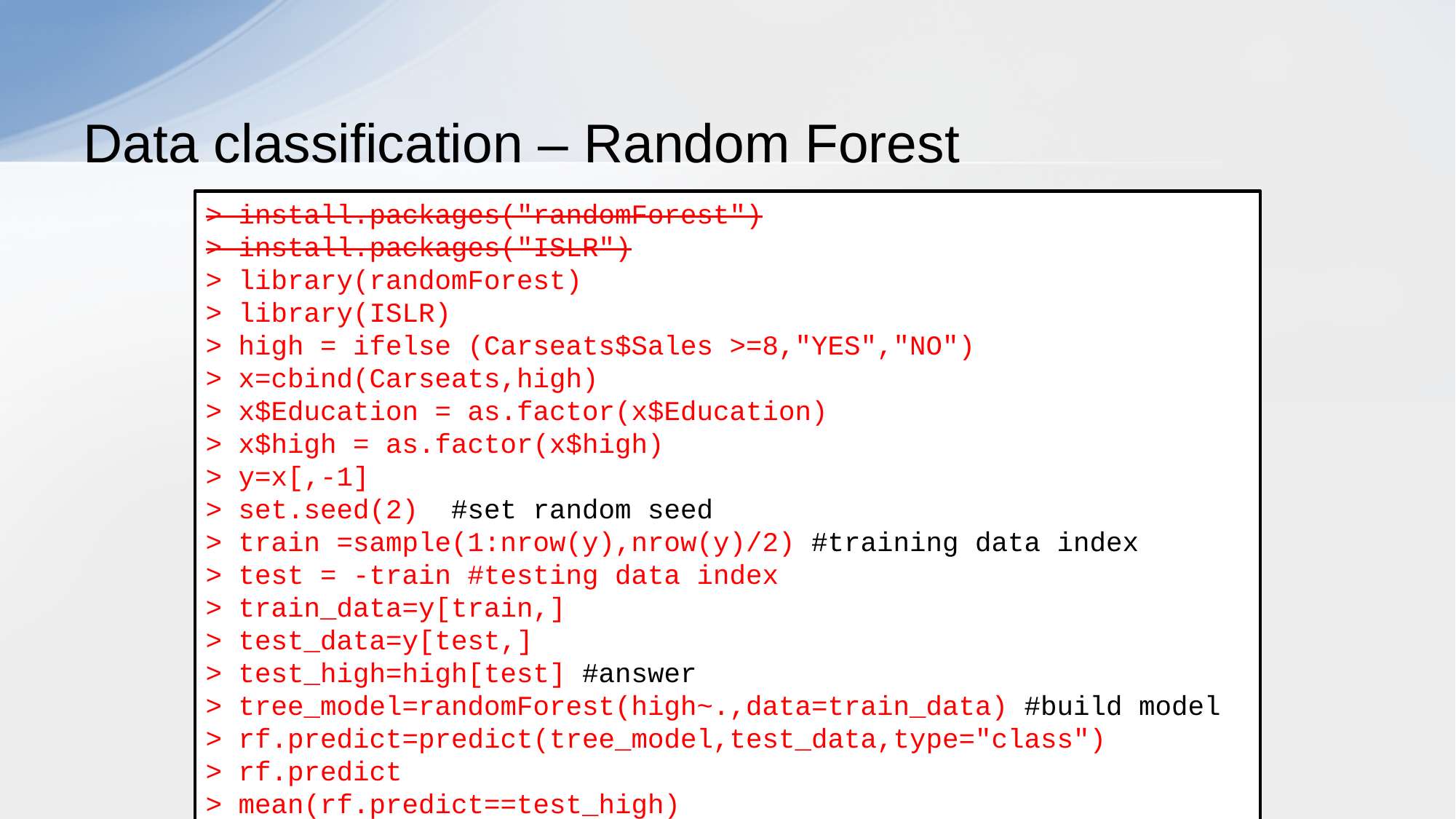

# Data classification – Random Forest
> install.packages("randomForest")
> install.packages("ISLR")
> library(randomForest)
> library(ISLR)
> high = ifelse (Carseats$Sales >=8,"YES","NO")
> x=cbind(Carseats,high)
> x$Education = as.factor(x$Education)
> x$high = as.factor(x$high)
> y=x[,-1]
> set.seed(2)  #set random seed
> train =sample(1:nrow(y),nrow(y)/2) #training data index
> test = -train #testing data index
> train_data=y[train,]
> test_data=y[test,]
> test_high=high[test] #answer
> tree_model=randomForest(high~.,data=train_data) #build model
> rf.predict=predict(tree_model,test_data,type="class")
> rf.predict
> mean(rf.predict==test_high)

24